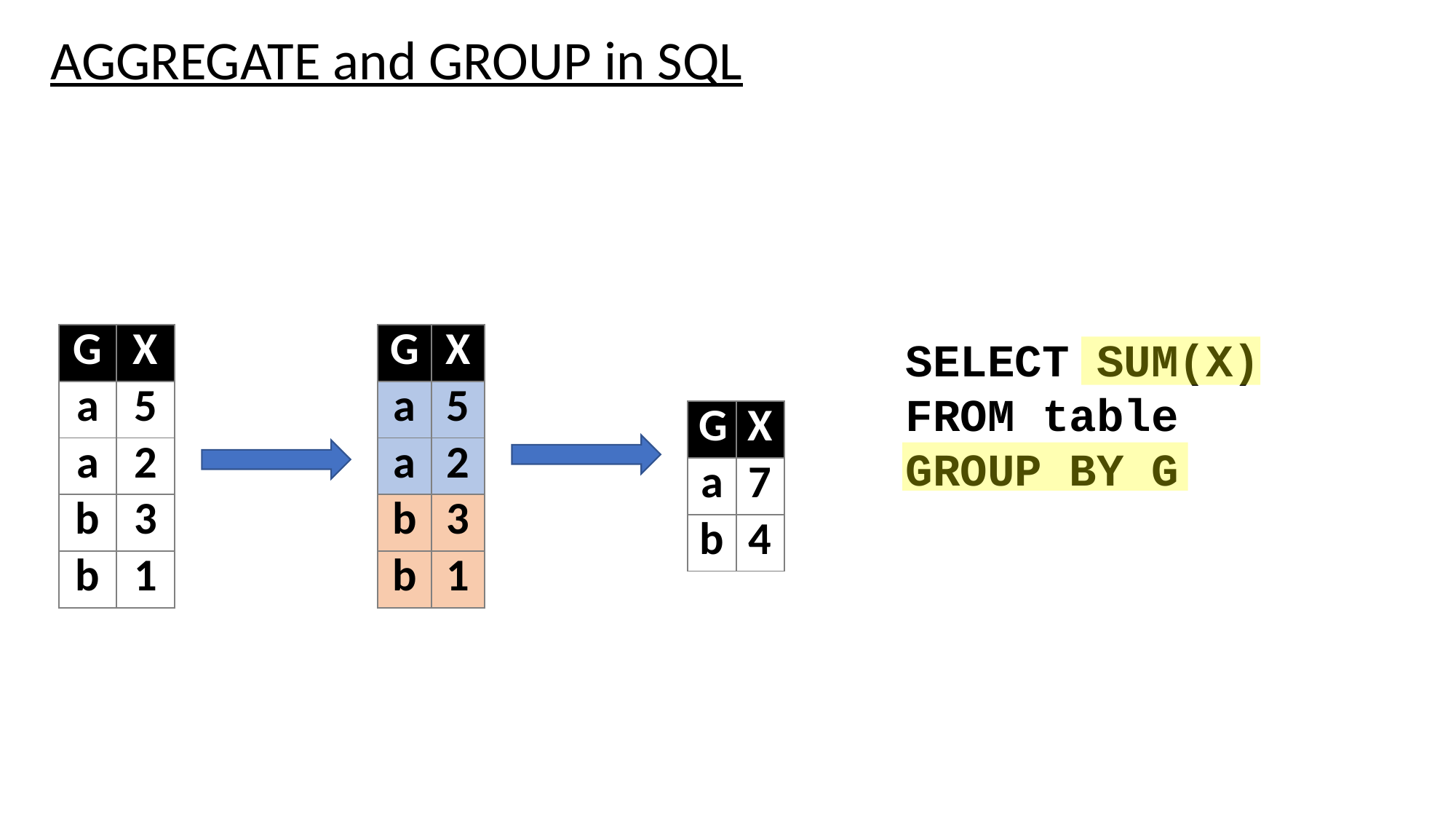

AGGREGATE and GROUP in SQL
| G | X |
| --- | --- |
| a | 5 |
| a | 2 |
| b | 3 |
| b | 1 |
| G | X |
| --- | --- |
| a | 5 |
| a | 2 |
| b | 3 |
| b | 1 |
SELECT SUM(X)
FROM table
GROUP BY G

| G | X |
| --- | --- |
| a | 7 |
| b | 4 |